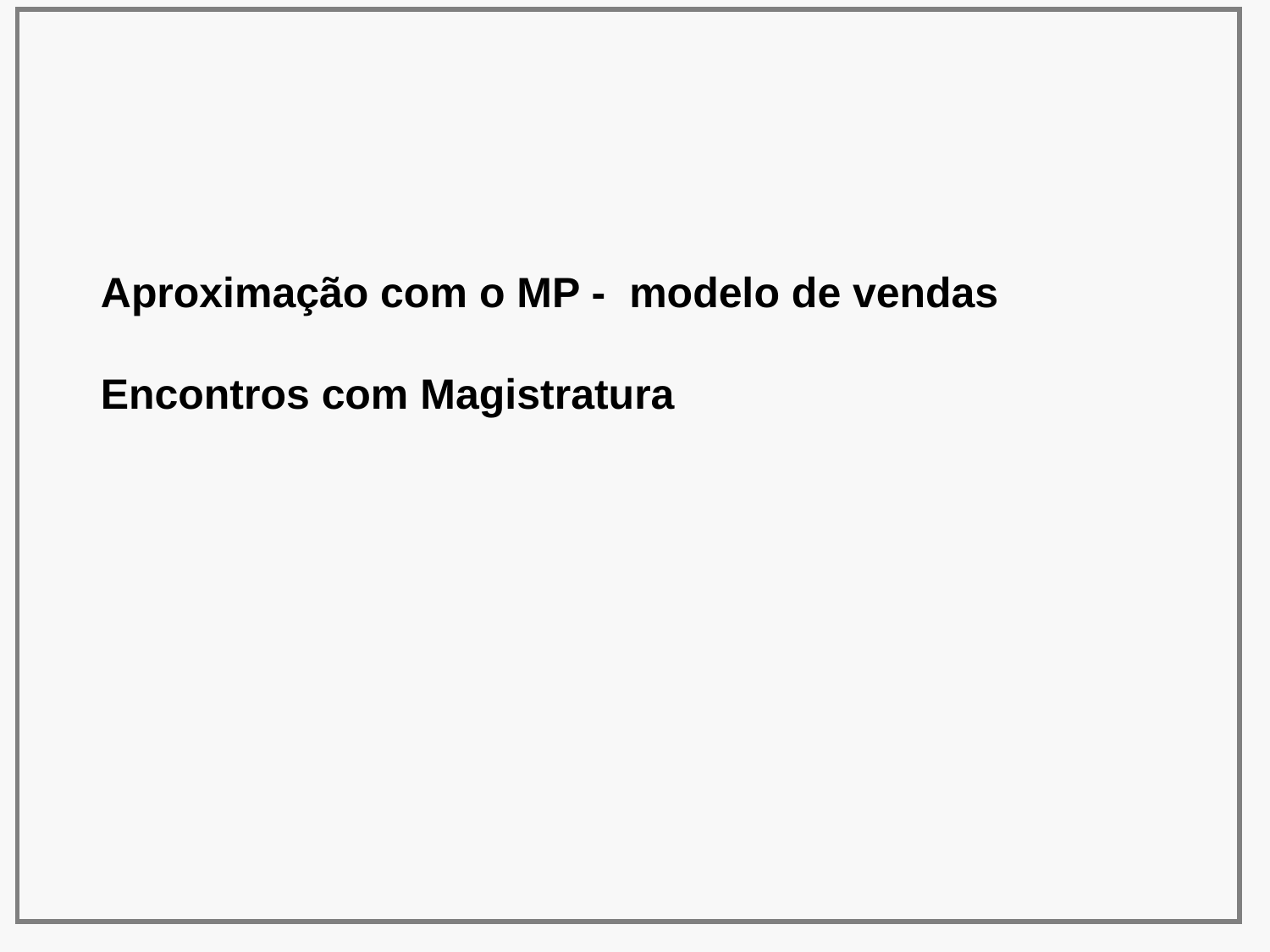

Aproximação com o MP -  modelo de vendas

Encontros com Magistratura